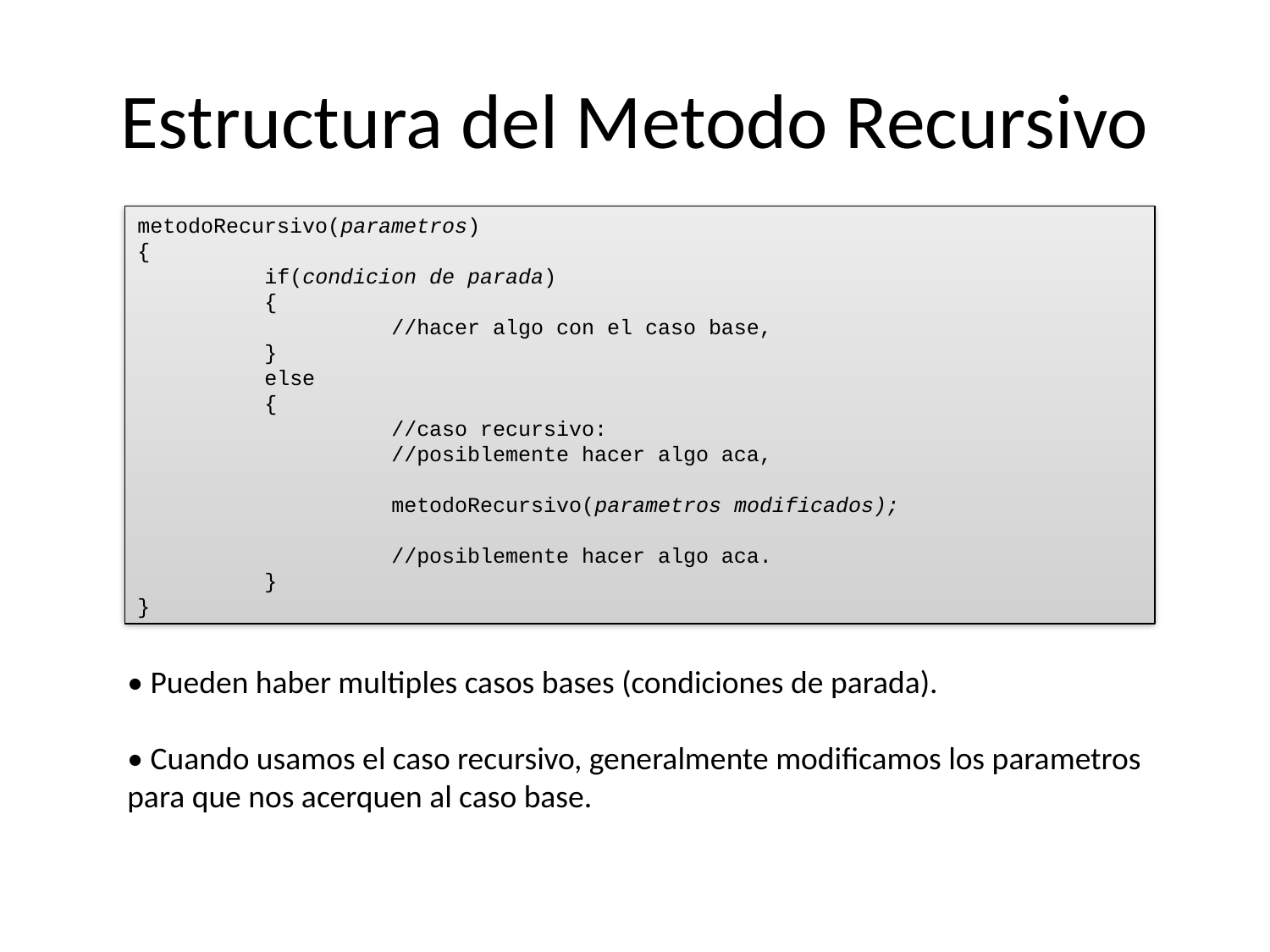

# Estructura del Metodo Recursivo
metodoRecursivo(parametros)
{
	if(condicion de parada)
	{
		//hacer algo con el caso base,
	}
	else
	{
		//caso recursivo:
		//posiblemente hacer algo aca,

		metodoRecursivo(parametros modificados);

		//posiblemente hacer algo aca.
	}
}
• Pueden haber multiples casos bases (condiciones de parada).

• Cuando usamos el caso recursivo, generalmente modificamos los parametros para que nos acerquen al caso base.